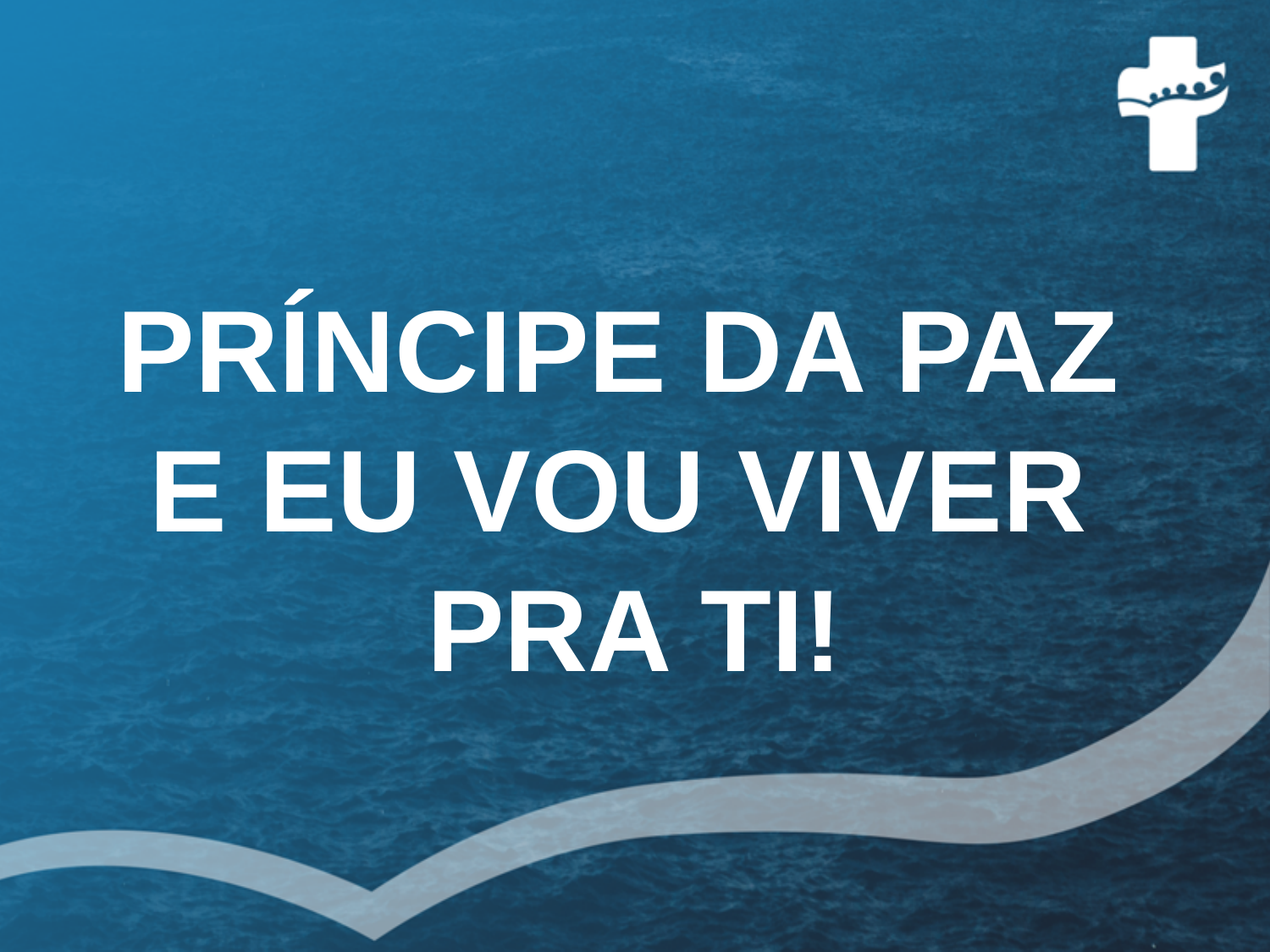

PRÍNCIPE DA PAZ
E EU VOU VIVER
PRA TI!